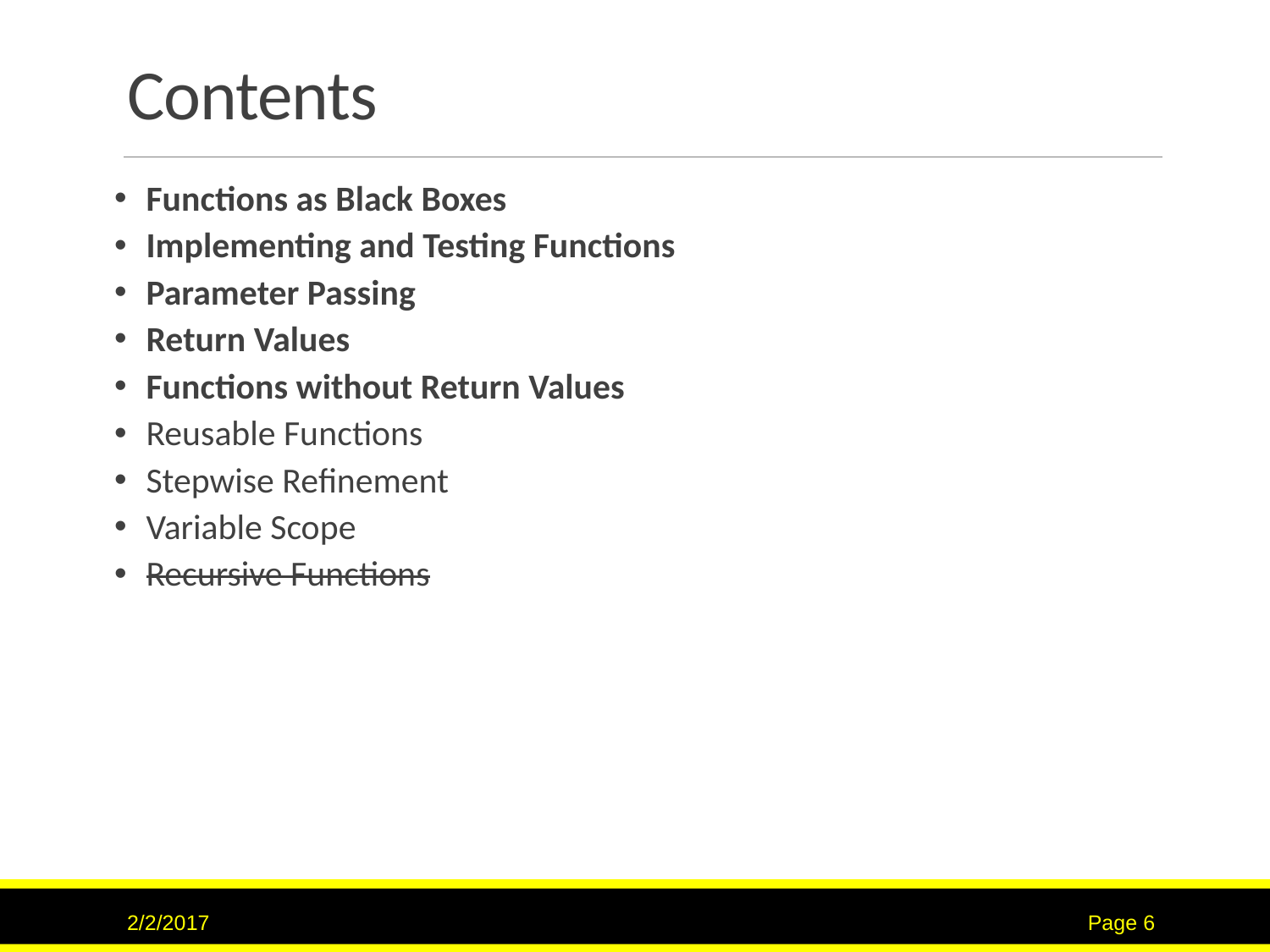

# Contents
Functions as Black Boxes
Implementing and Testing Functions
Parameter Passing
Return Values
Functions without Return Values
Reusable Functions
Stepwise Refinement
Variable Scope
Recursive Functions
2/2/2017
Page 6